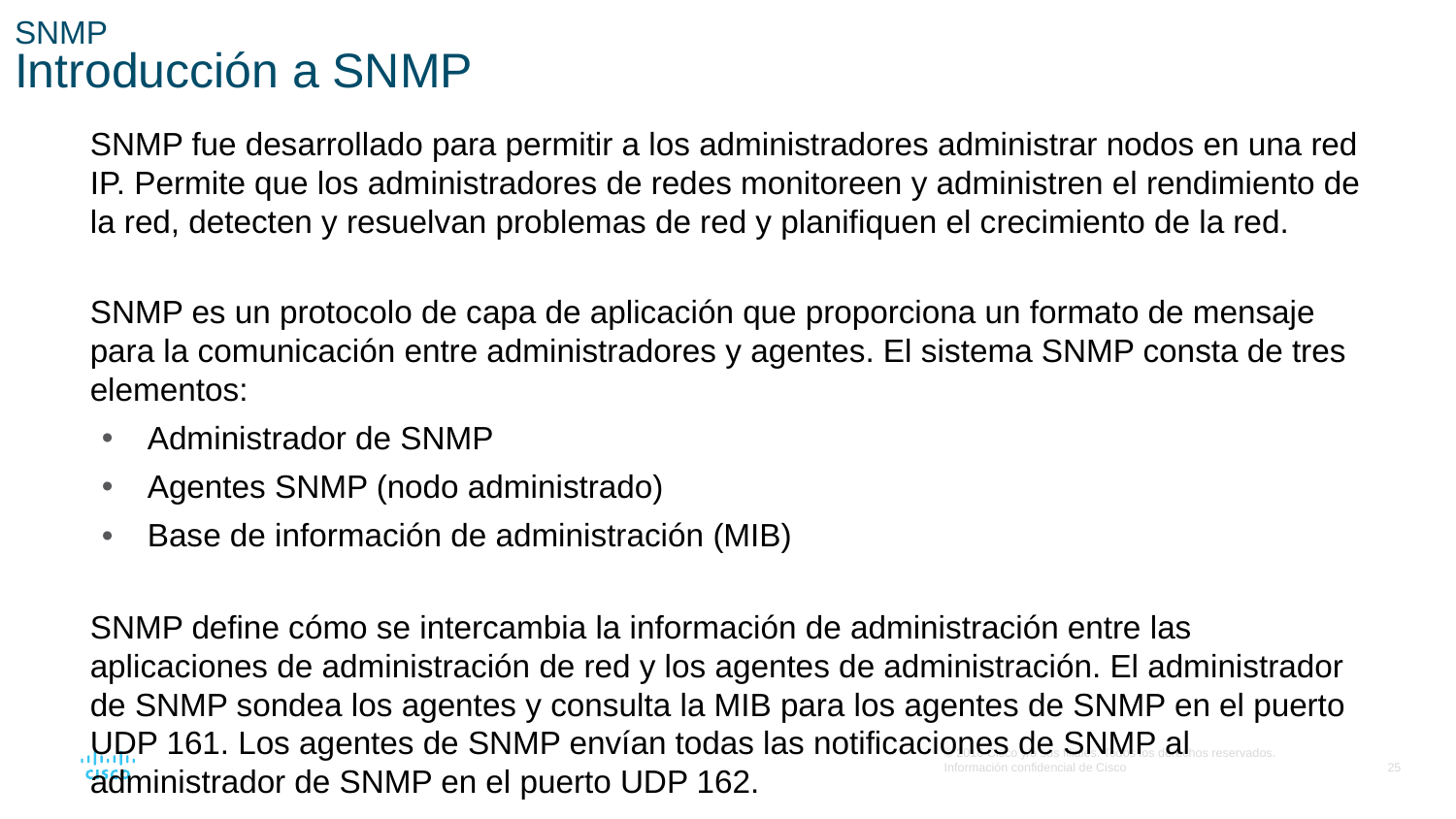

# SNMP Introducción a SNMP
SNMP fue desarrollado para permitir a los administradores administrar nodos en una red IP. Permite que los administradores de redes monitoreen y administren el rendimiento de la red, detecten y resuelvan problemas de red y planifiquen el crecimiento de la red.

SNMP es un protocolo de capa de aplicación que proporciona un formato de mensaje para la comunicación entre administradores y agentes. El sistema SNMP consta de tres elementos:
Administrador de SNMP
Agentes SNMP (nodo administrado)
Base de información de administración (MIB)

SNMP define cómo se intercambia la información de administración entre las aplicaciones de administración de red y los agentes de administración. El administrador de SNMP sondea los agentes y consulta la MIB para los agentes de SNMP en el puerto UDP 161. Los agentes de SNMP envían todas las notificaciones de SNMP al administrador de SNMP en el puerto UDP 162.